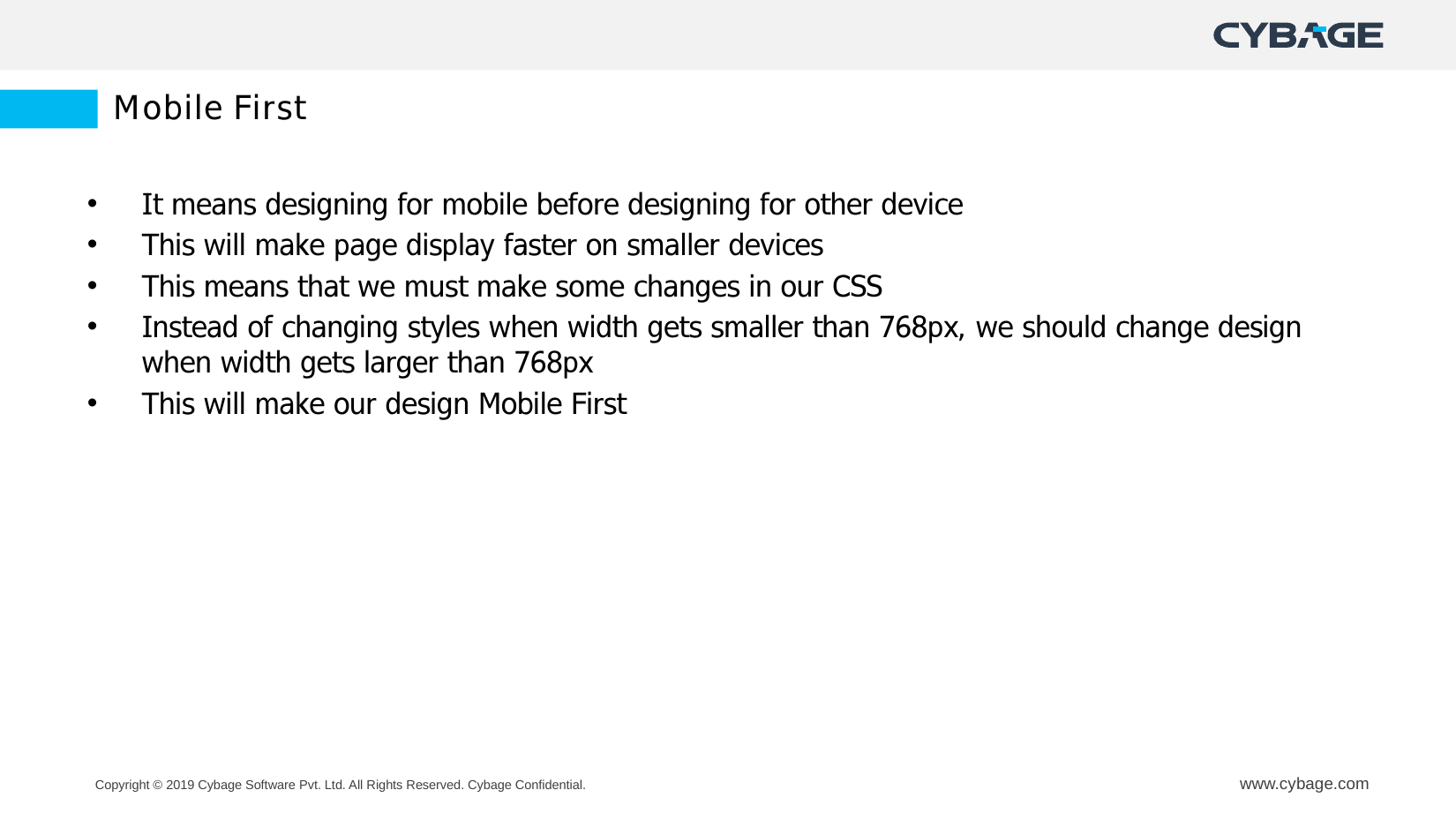

# Mobile First
It means designing for mobile before designing for other device
This will make page display faster on smaller devices
This means that we must make some changes in our CSS
Instead of changing styles when width gets smaller than 768px, we should change design when width gets larger than 768px
This will make our design Mobile First